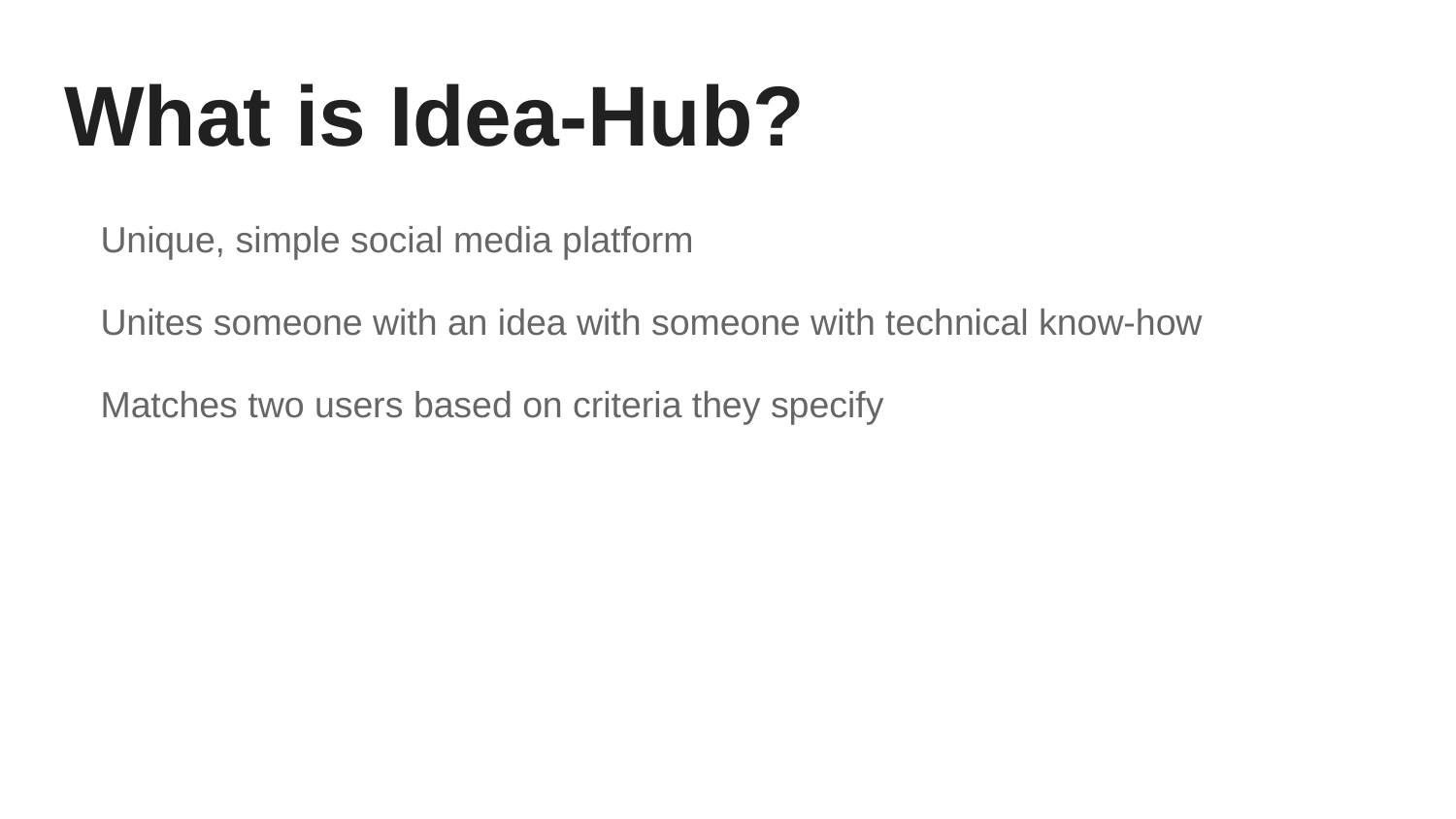

# What is Idea-Hub?
Unique, simple social media platform
Unites someone with an idea with someone with technical know-how
Matches two users based on criteria they specify